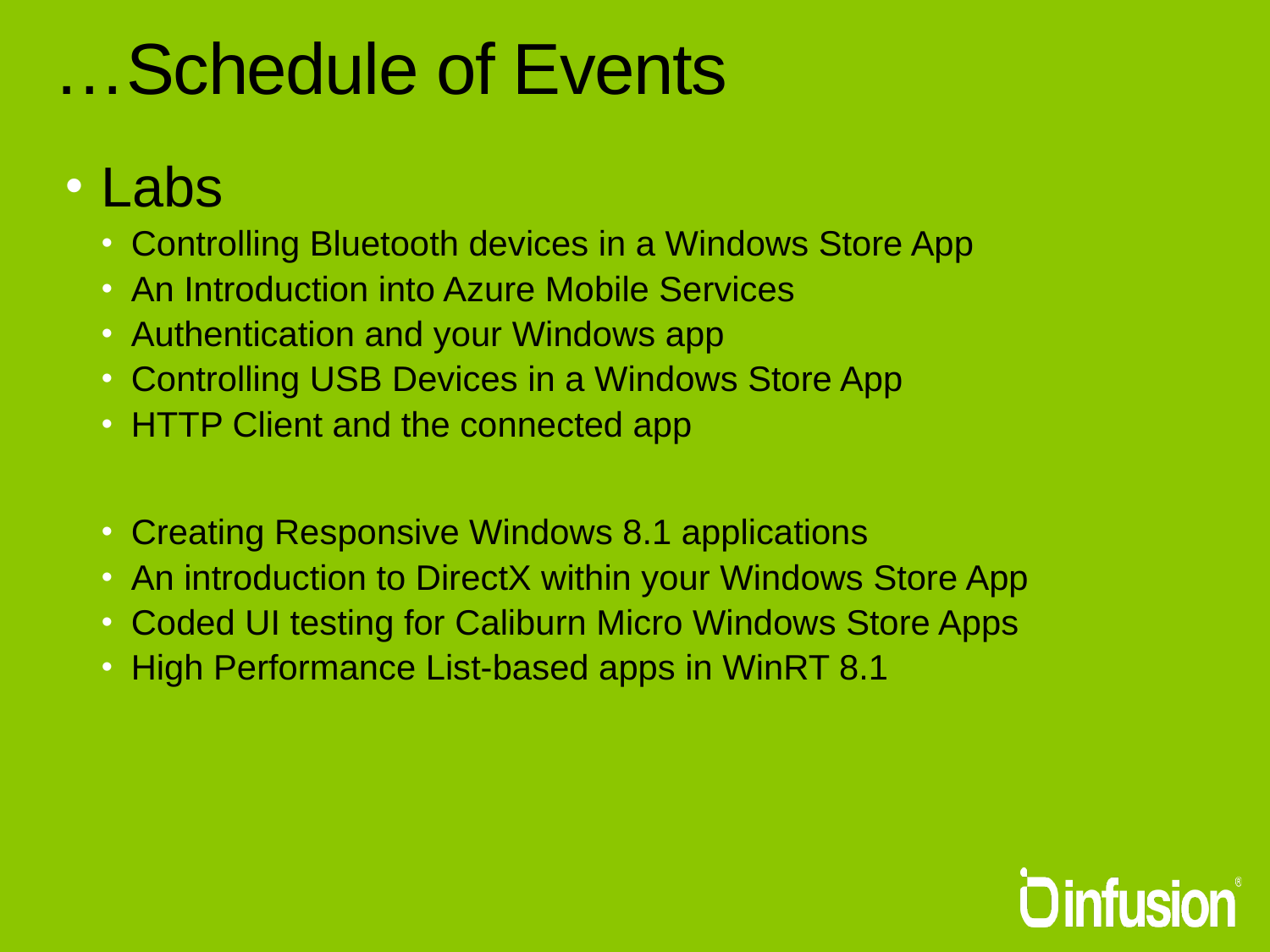

# …Schedule of Events
Labs
Controlling Bluetooth devices in a Windows Store App
An Introduction into Azure Mobile Services
Authentication and your Windows app
Controlling USB Devices in a Windows Store App
HTTP Client and the connected app

Creating Responsive Windows 8.1 applications
An introduction to DirectX within your Windows Store App
Coded UI testing for Caliburn Micro Windows Store Apps
High Performance List-based apps in WinRT 8.1